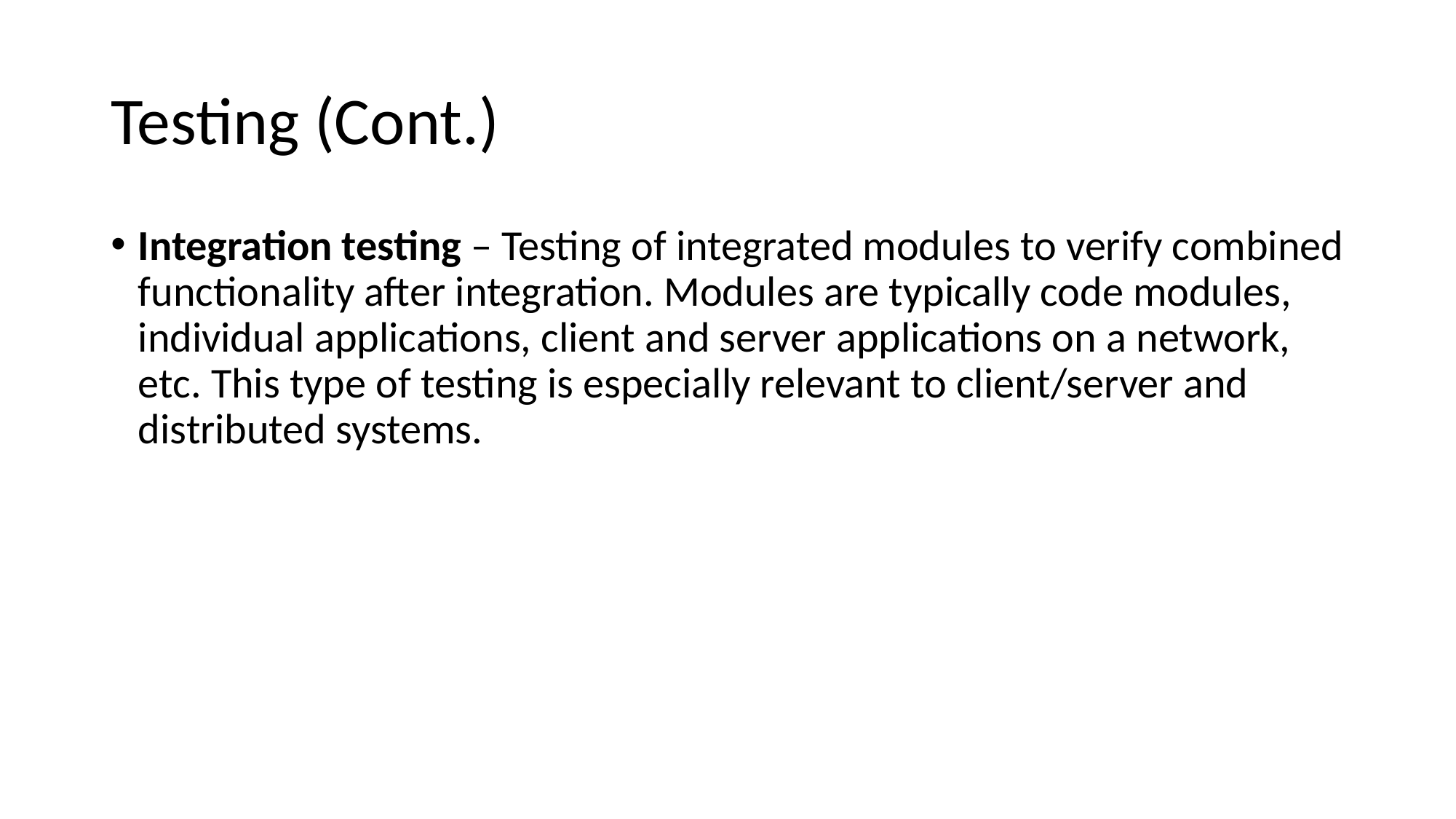

# Testing (Cont.)
Integration testing – Testing of integrated modules to verify combined functionality after integration. Modules are typically code modules, individual applications, client and server applications on a network, etc. This type of testing is especially relevant to client/server and distributed systems.